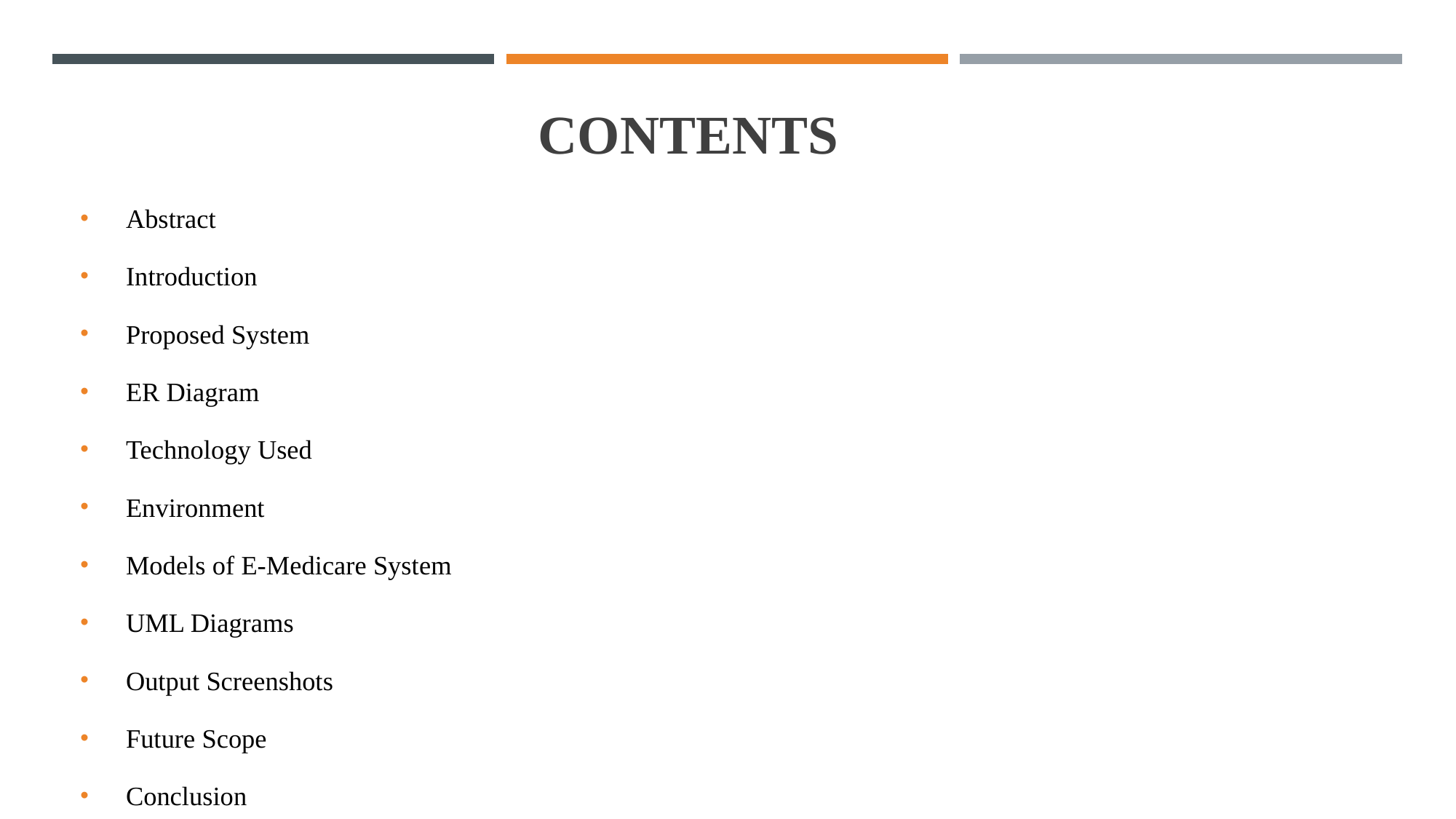

# Contents
Abstract
Introduction
Proposed System
ER Diagram
Technology Used
Environment
Models of E-Medicare System
UML Diagrams
Output Screenshots
Future Scope
Conclusion